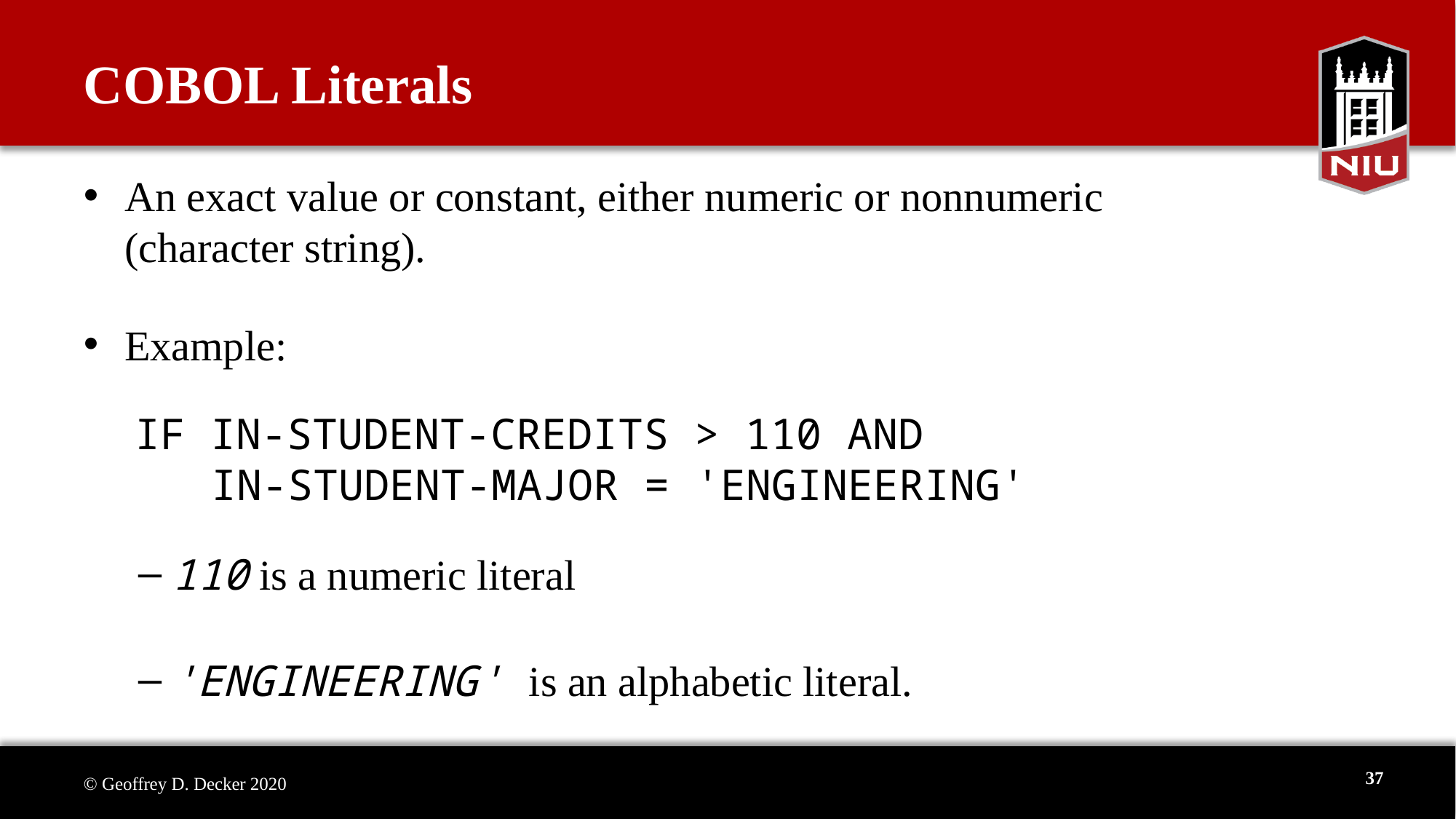

# COBOL Literals
An exact value or constant, either numeric or nonnumeric
(character string).

Example:

  IF IN-STUDENT-CREDITS > 110 AND
     IN-STUDENT-MAJOR = 'ENGINEERING'

110 is a numeric literal

'ENGINEERING' is an alphabetic literal.
37
© Geoffrey D. Decker 2020